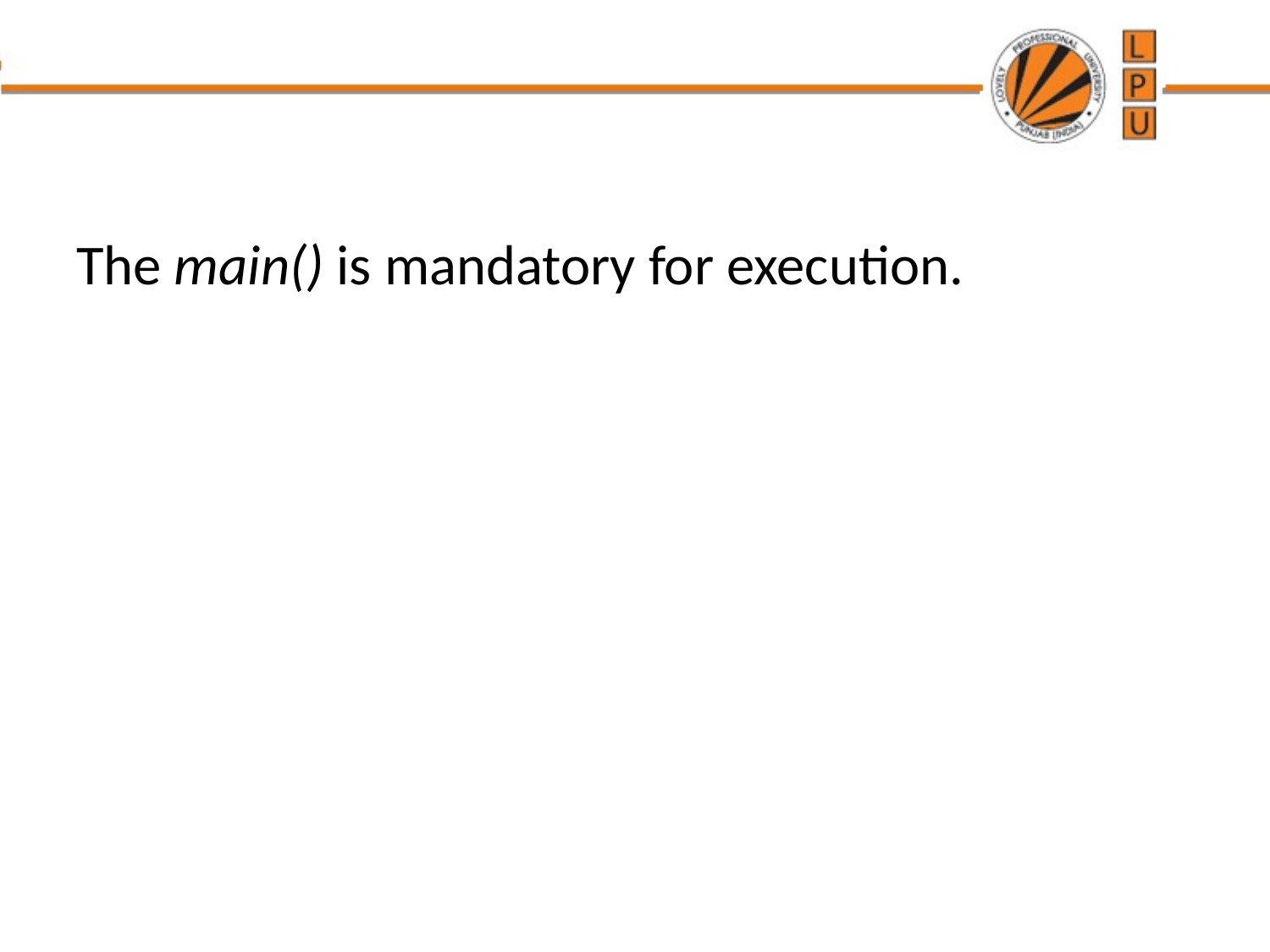

#
The main() is mandatory for execution.